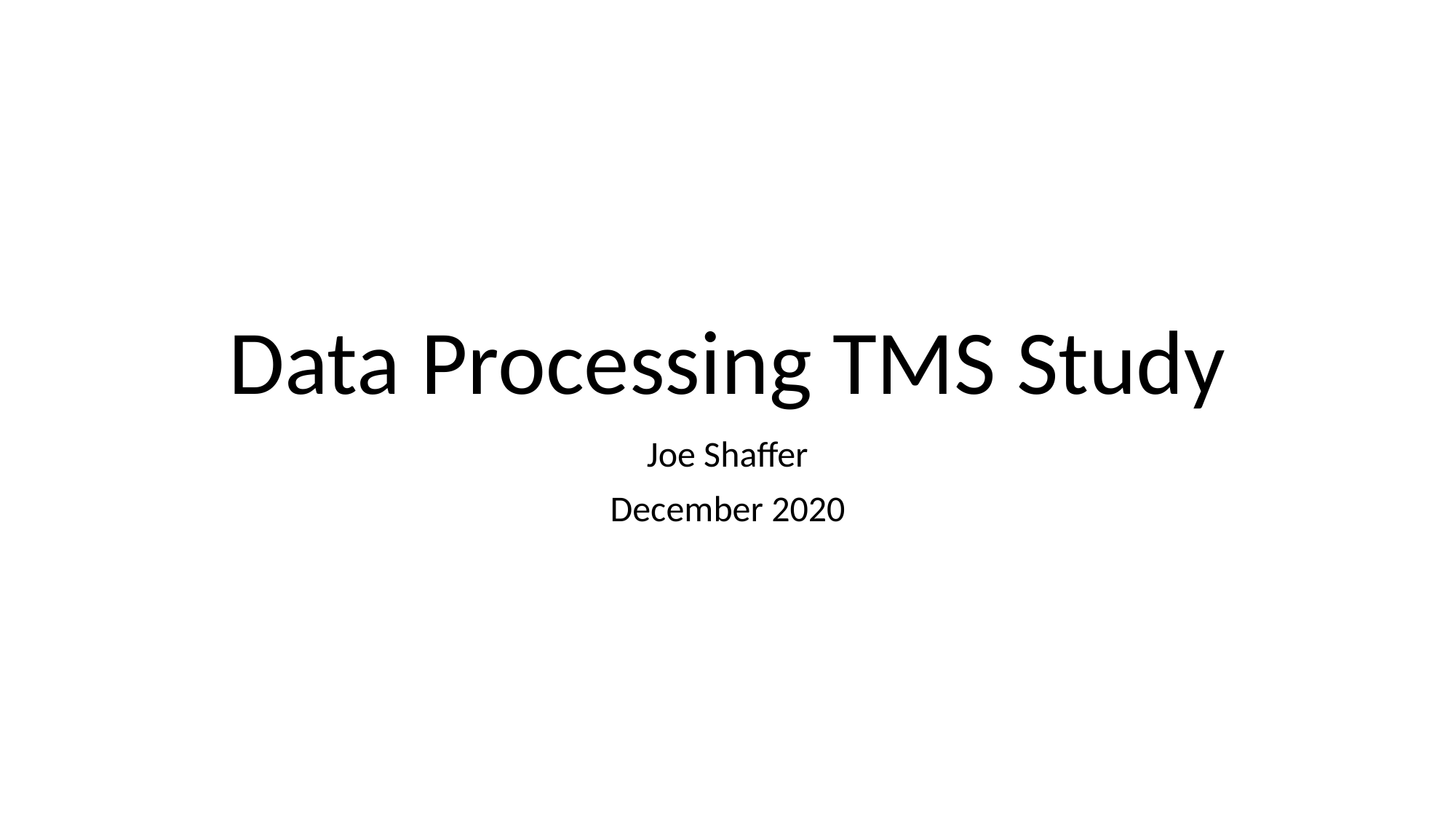

# Data Processing TMS Study
Joe Shaffer
December 2020